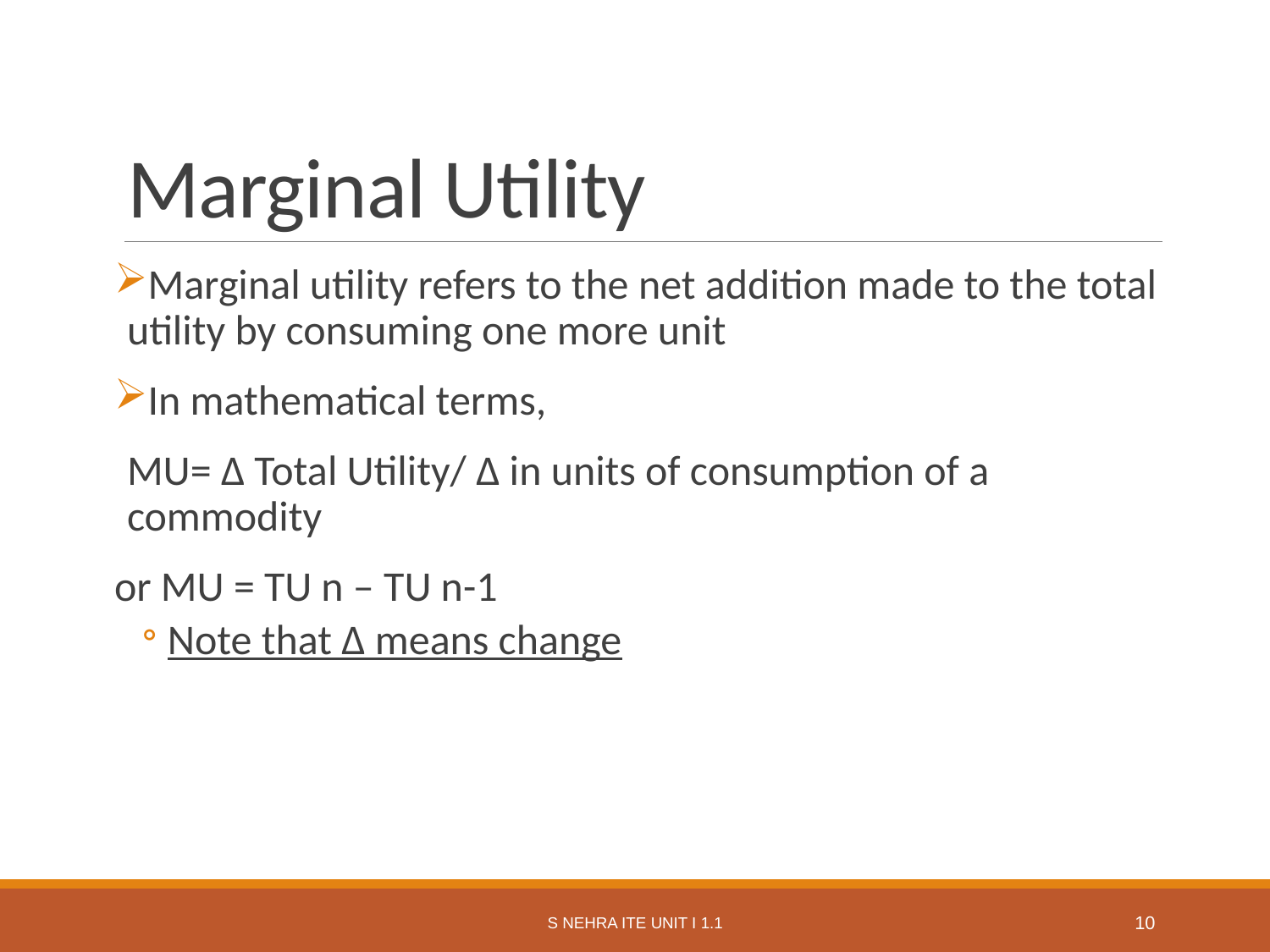

# Marginal Utility
Marginal utility refers to the net addition made to the total utility by consuming one more unit
In mathematical terms,
	MU= Δ Total Utility/ Δ in units of consumption of a commodity
or MU = TU n – TU n-1
Note that Δ means change
S Nehra ITE Unit I 1.1
10